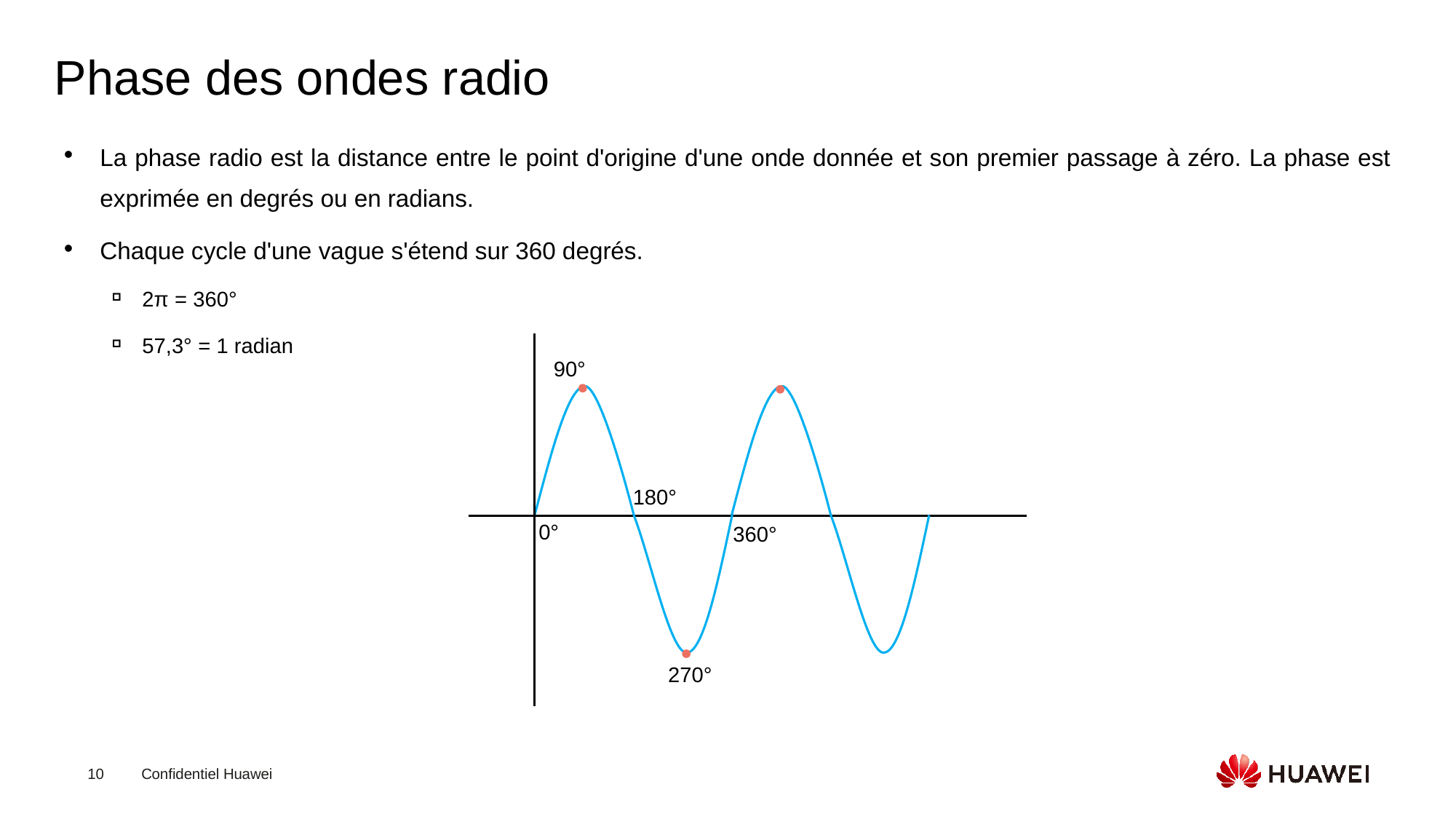

# Phase des ondes radio
La phase radio est la distance entre le point d'origine d'une onde donnée et son premier passage à zéro. La phase est exprimée en degrés ou en radians.
Chaque cycle d'une vague s'étend sur 360 degrés.
2π = 360°
57,3° = 1 radian
90°

180°
0°
360°

270°